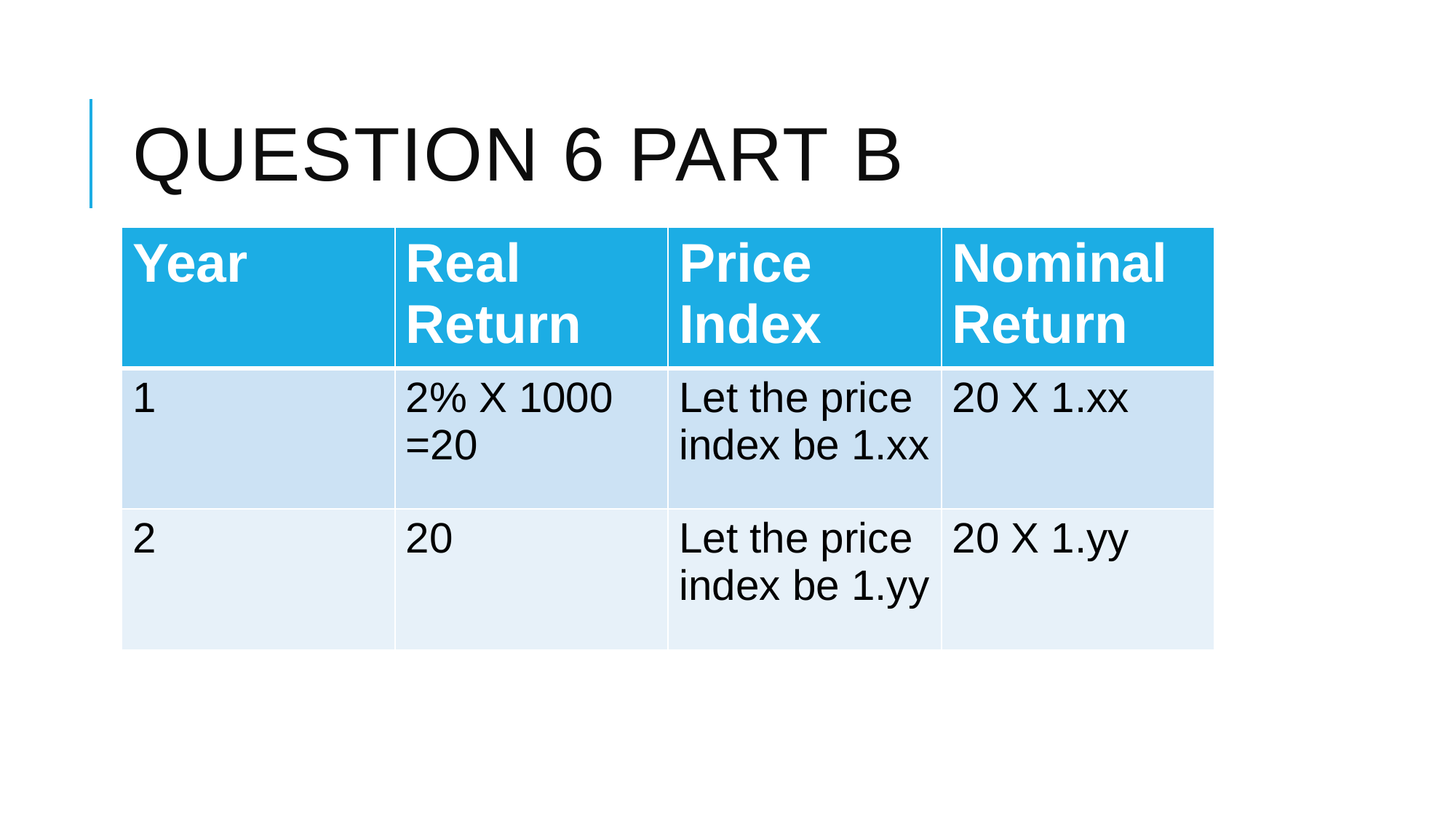

# Question 6 part b
| Year | Real Return | Price Index | Nominal Return |
| --- | --- | --- | --- |
| 1 | 2% X 1000 =20 | Let the price index be 1.xx | 20 X 1.xx |
| 2 | 20 | Let the price index be 1.yy | 20 X 1.yy |